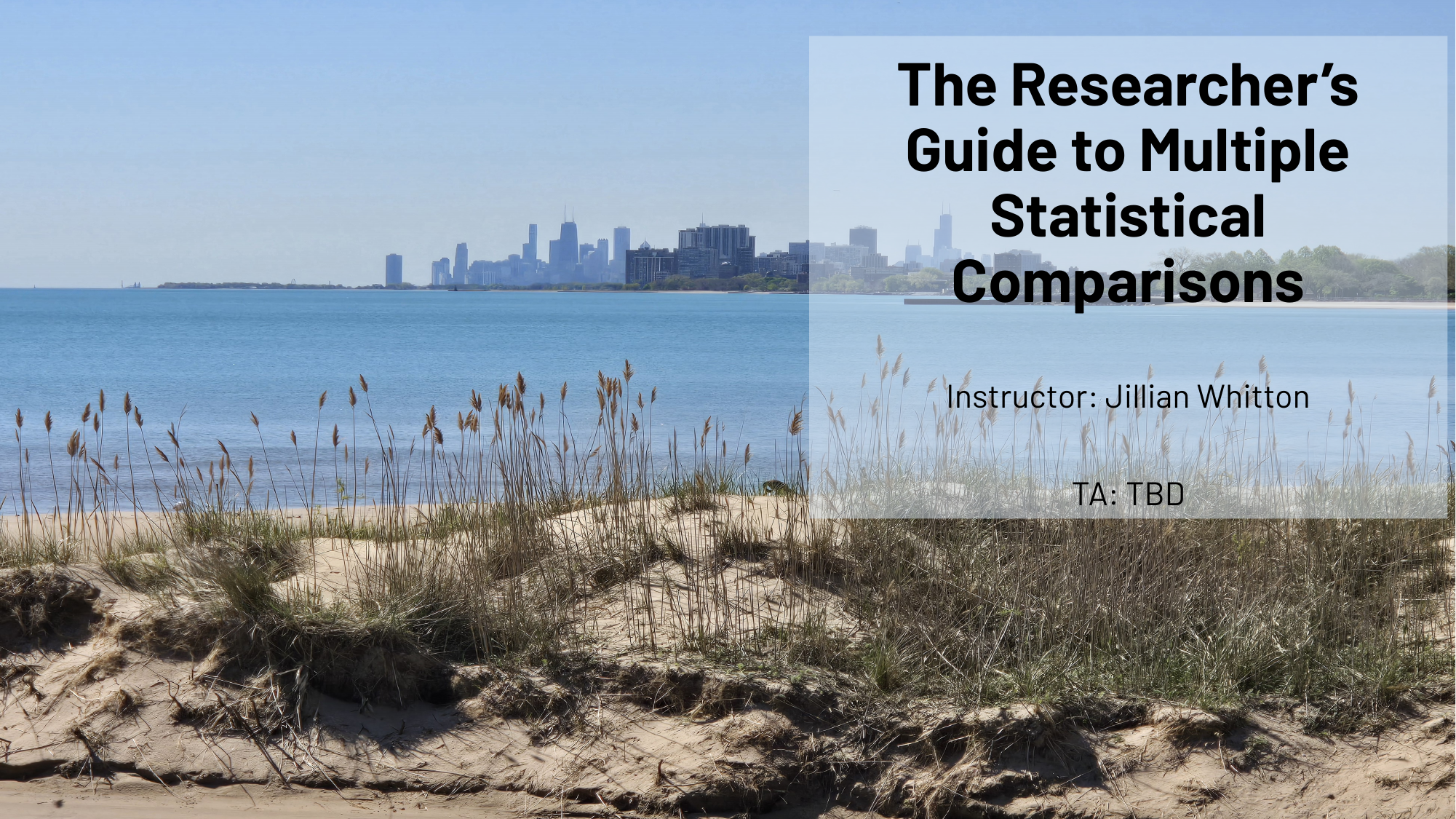

# The Researcher’s Guide to Multiple Statistical Comparisons

Instructor: Jillian Whitton

TA: TBD